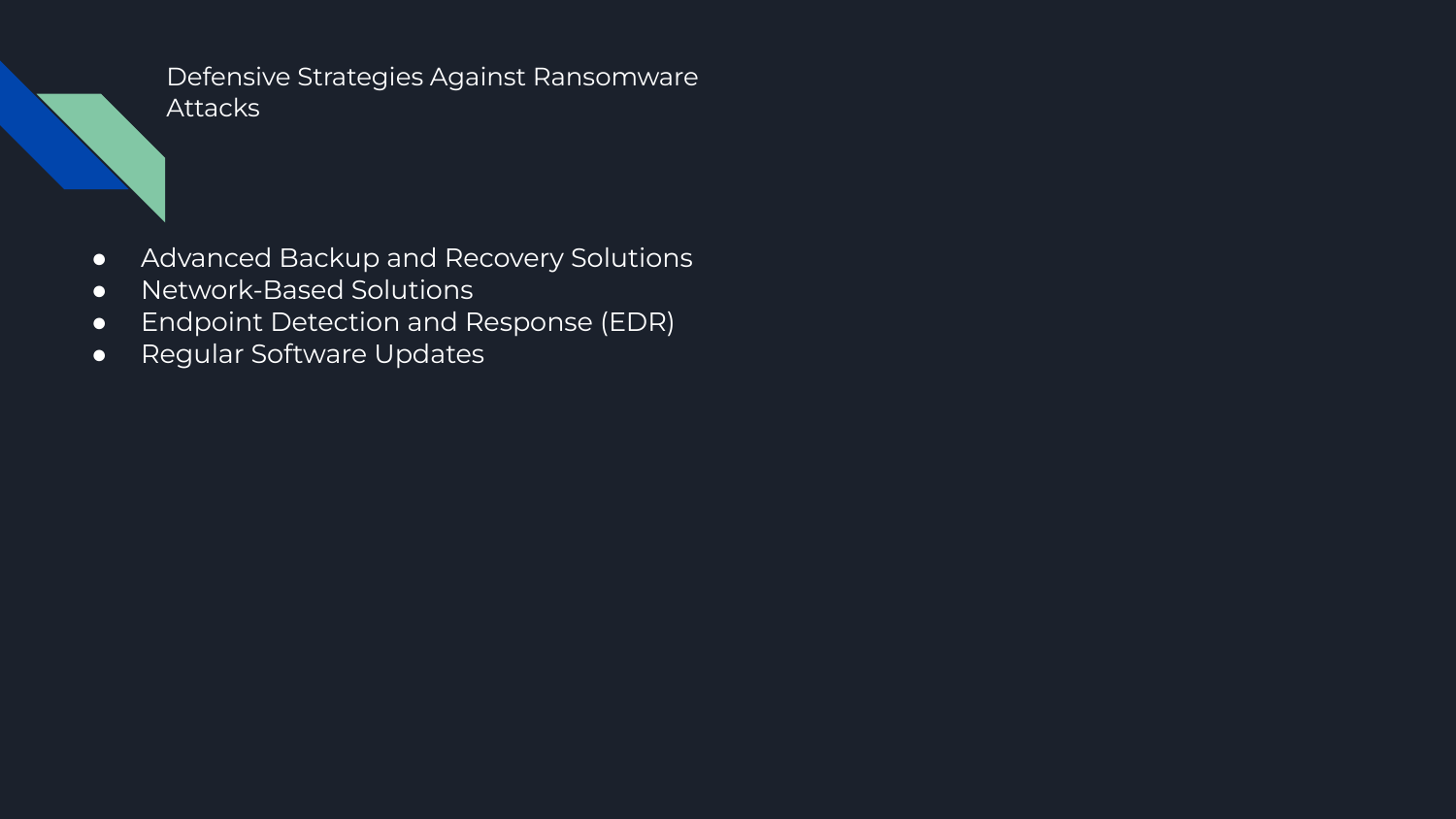

# Defensive Strategies Against Ransomware
Attacks

Advanced Backup and Recovery Solutions
Network-Based Solutions
Endpoint Detection and Response (EDR)
Regular Software Updates